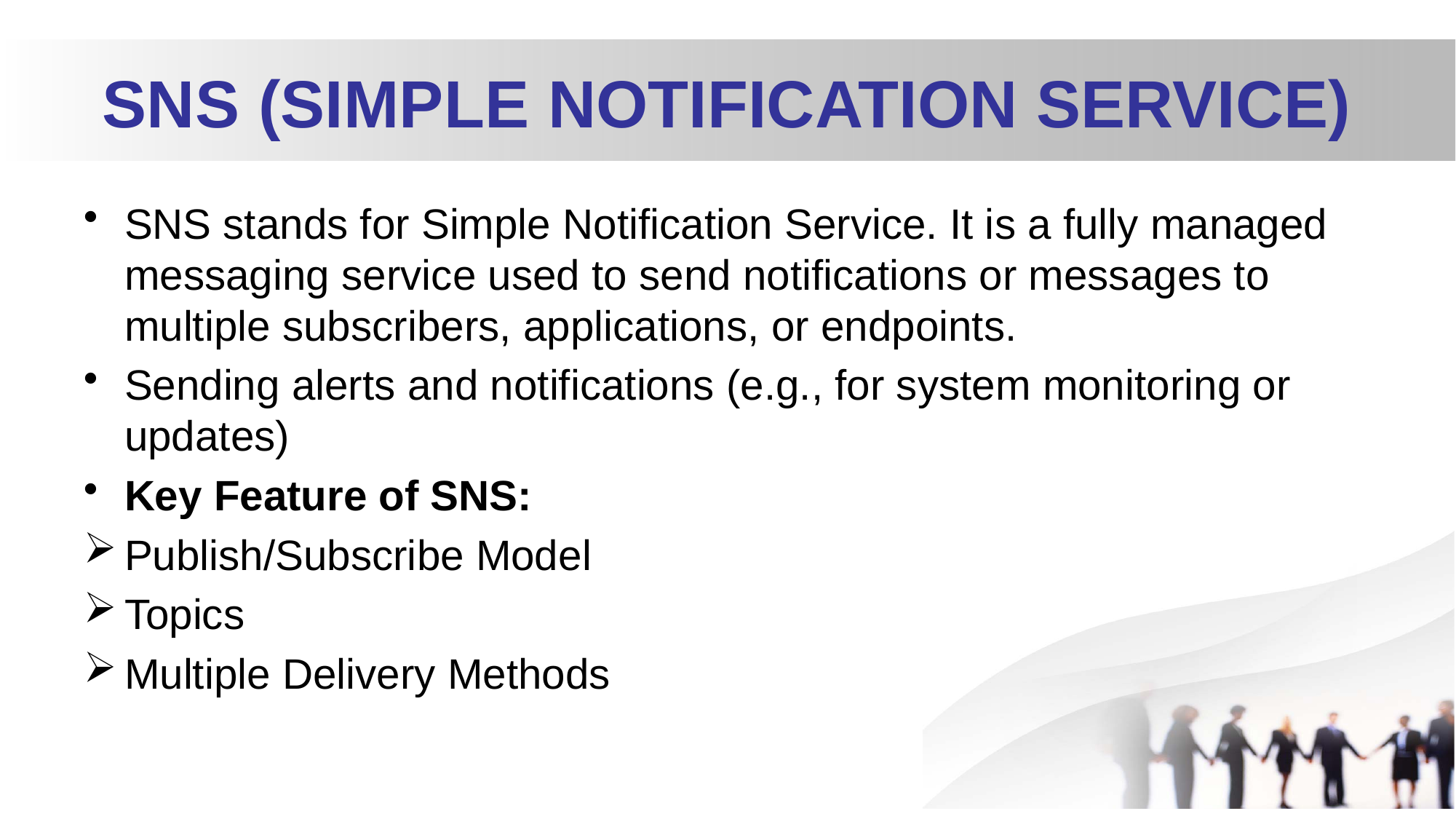

# SNS (SIMPLE NOTIFICATION SERVICE)
SNS stands for Simple Notification Service. It is a fully managed messaging service used to send notifications or messages to multiple subscribers, applications, or endpoints.
Sending alerts and notifications (e.g., for system monitoring or updates)
Key Feature of SNS:
Publish/Subscribe Model
Topics
Multiple Delivery Methods